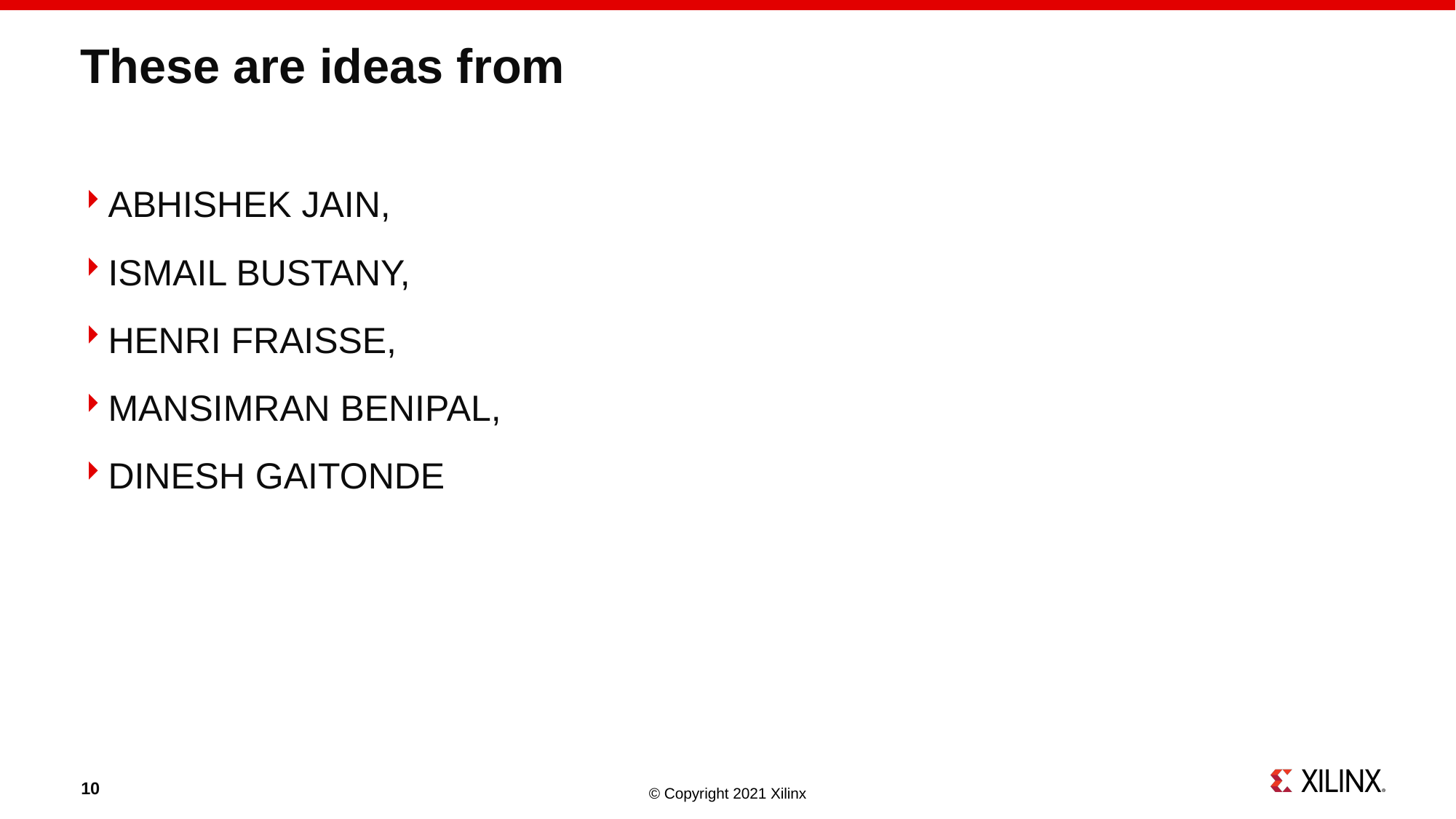

# These are ideas from
ABHISHEK JAIN,
ISMAIL BUSTANY,
HENRI FRAISSE,
MANSIMRAN BENIPAL,
DINESH GAITONDE
10